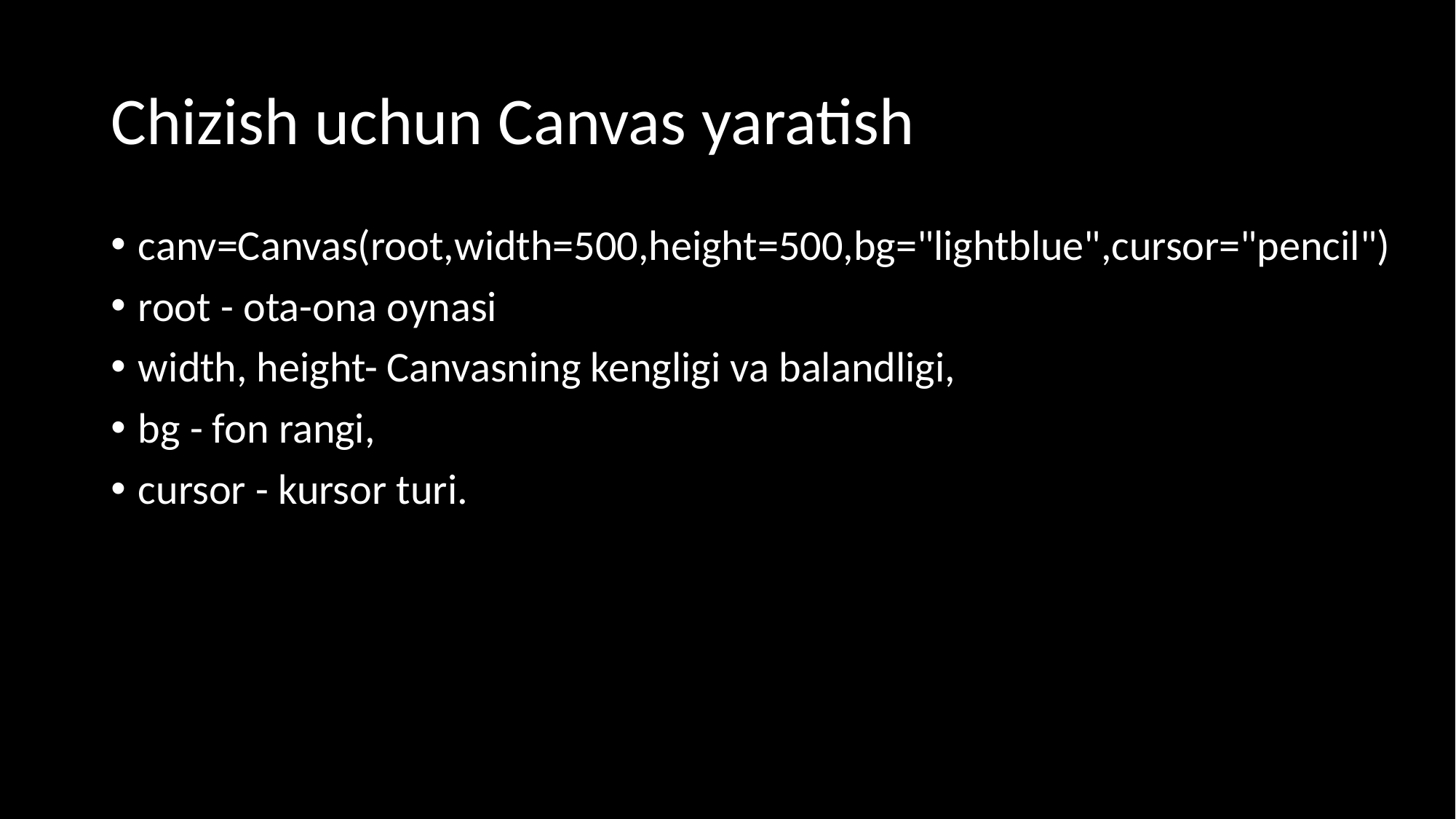

# Chizish uchun Canvas yaratish
canv=Canvas(root,width=500,height=500,bg="lightblue",cursor="pencil")
root - ota-ona oynasi
width, height- Canvasning kengligi va balandligi,
bg - fon rangi,
cursor - kursor turi.